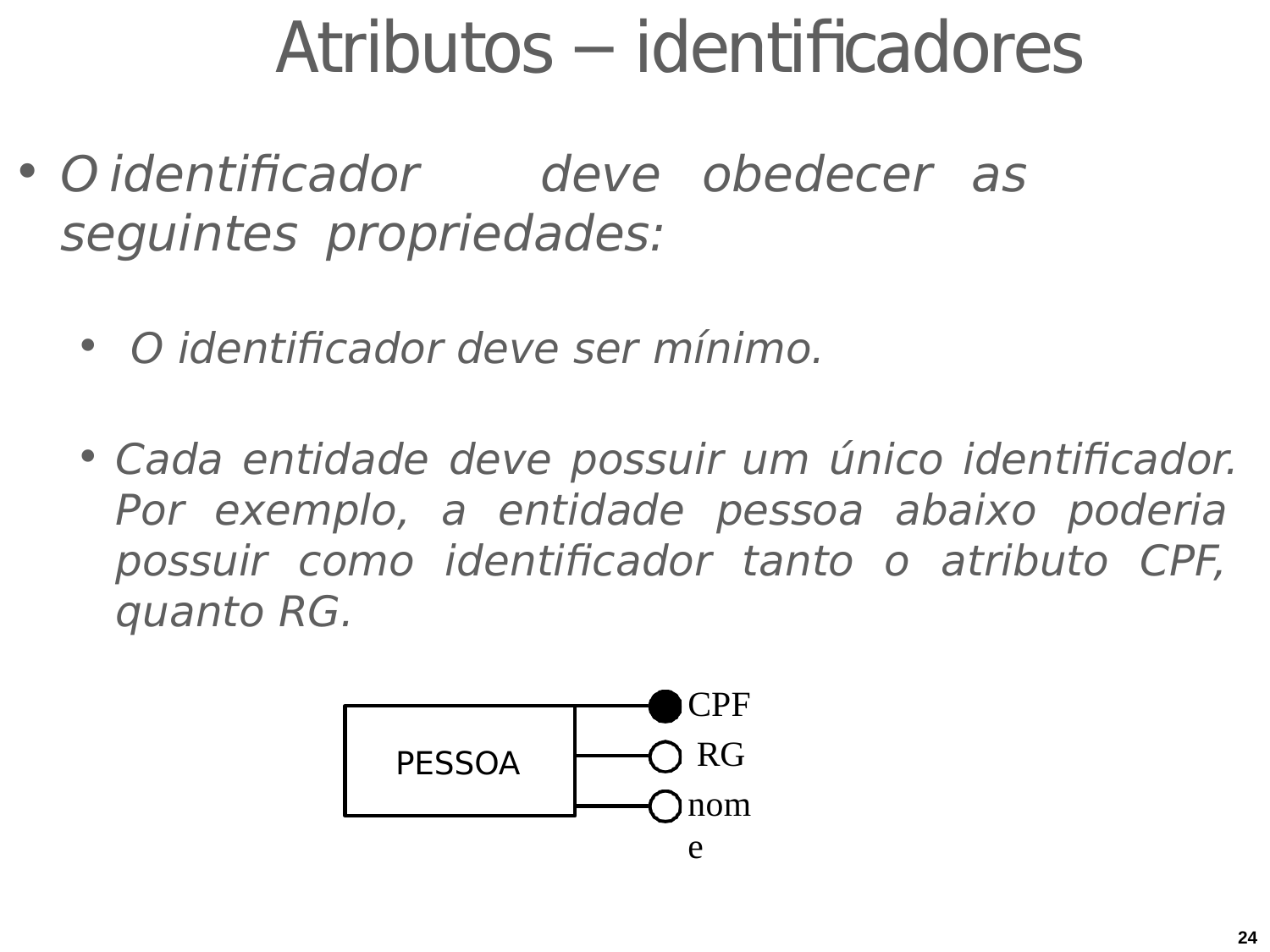

# Atributos – identificadores
O	identificador	deve	obedecer	as	seguintes  propriedades:

O identificador deve ser mínimo.

Cada entidade deve possuir um único identificador.  Por exemplo, a entidade pessoa abaixo poderia  possuir como identificador tanto o atributo CPF,  quanto RG.
CPF  RG
nome

PESSOA
24